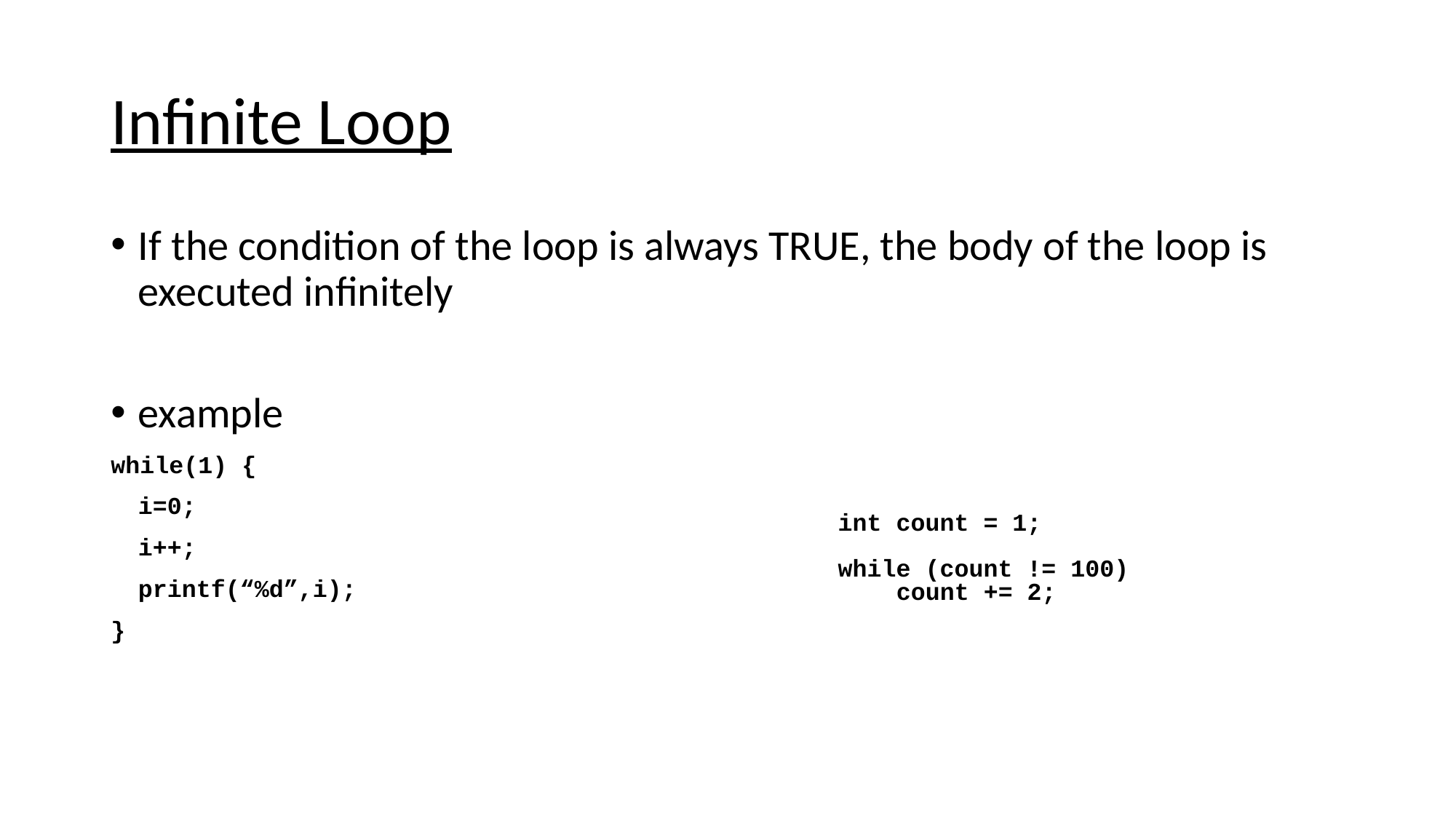

# Infinite Loop
If the condition of the loop is always TRUE, the body of the loop is executed infinitely

example
while(1) {
	i=0;
	i++;
	printf(“%d”,i);
}

int count = 1;

while (count != 100)
    count += 2;